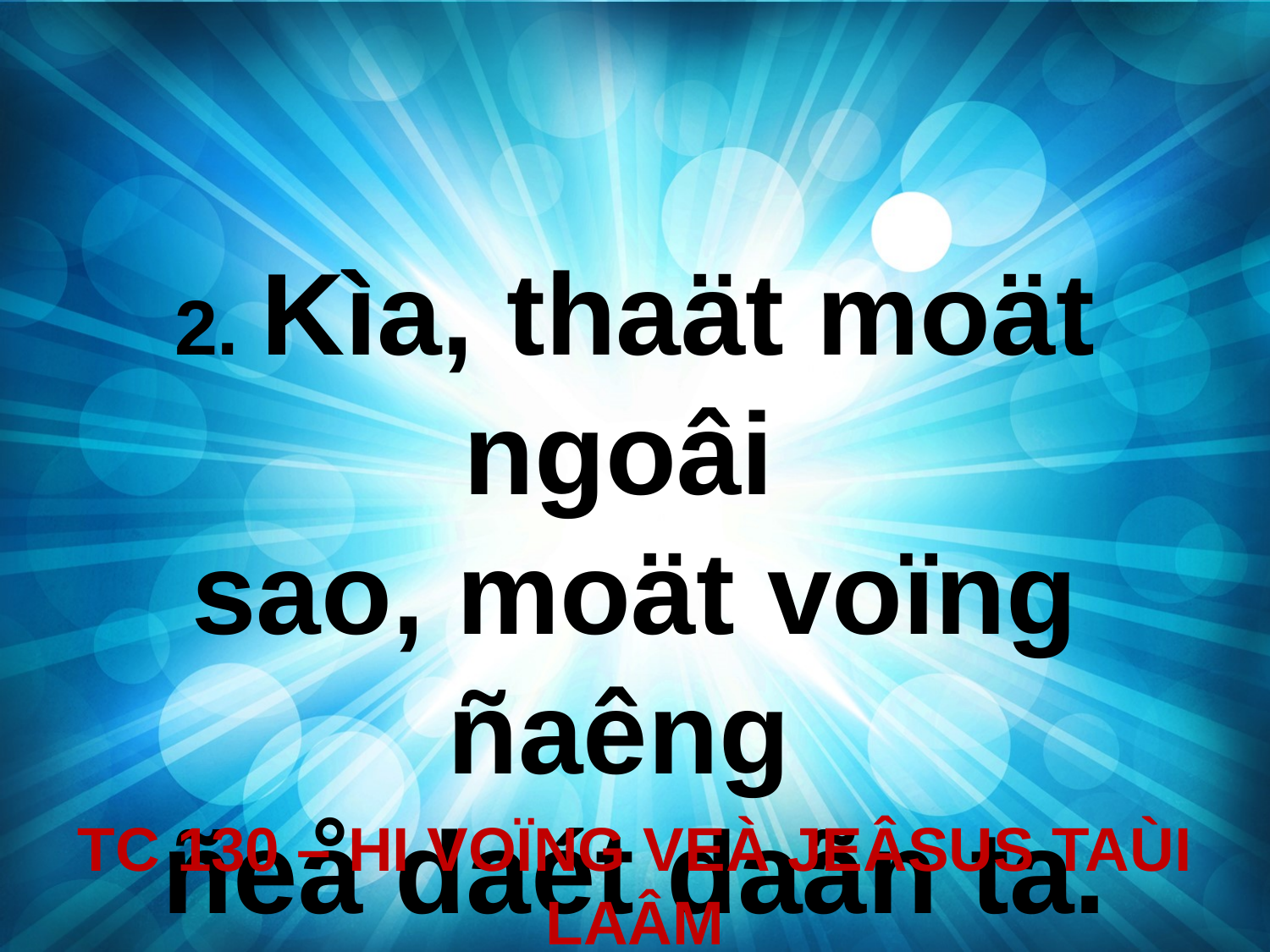

2. Kìa, thaät moät ngoâi
sao, moät voïng ñaêng
ñeå daét daãn ta.
TC 130 – HI VOÏNG VEÀ JEÂSUS TAÙI LAÂM